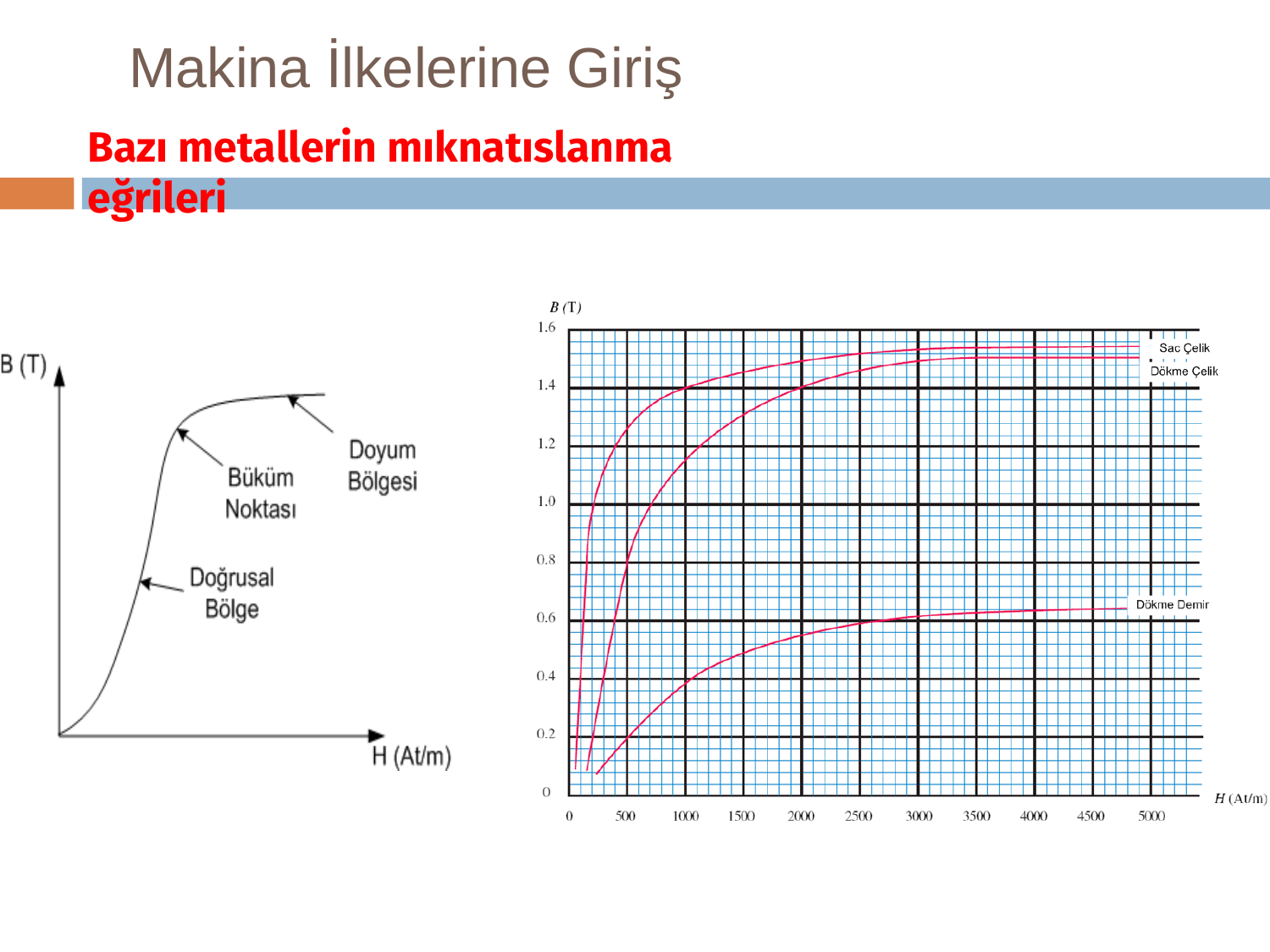

Makina İlkelerine Giriş
Bazı metallerin mıknatıslanma eğrileri